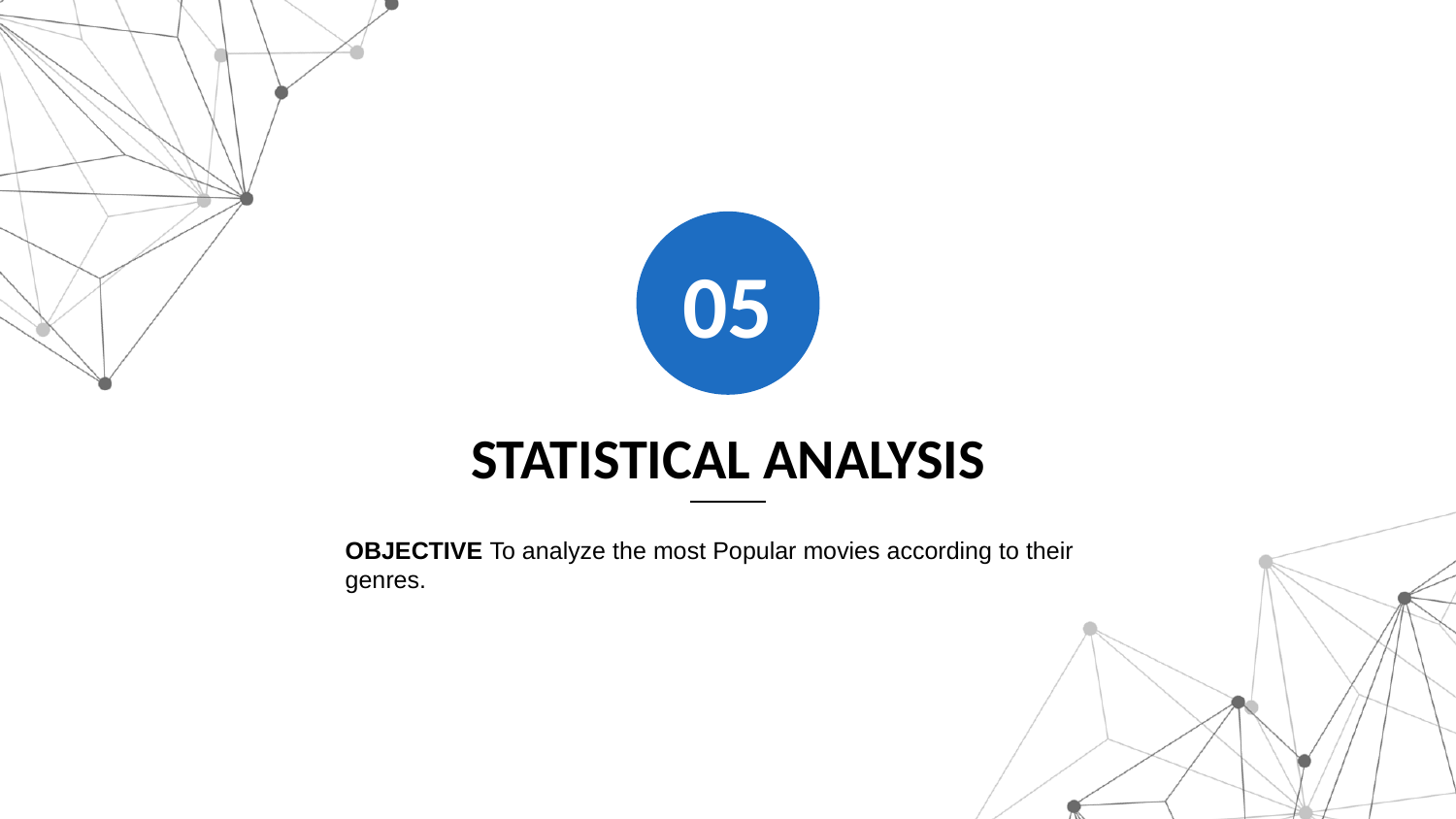

05
STATISTICAL ANALYSIS
OBJECTIVE To analyze the most Popular movies according to their genres.